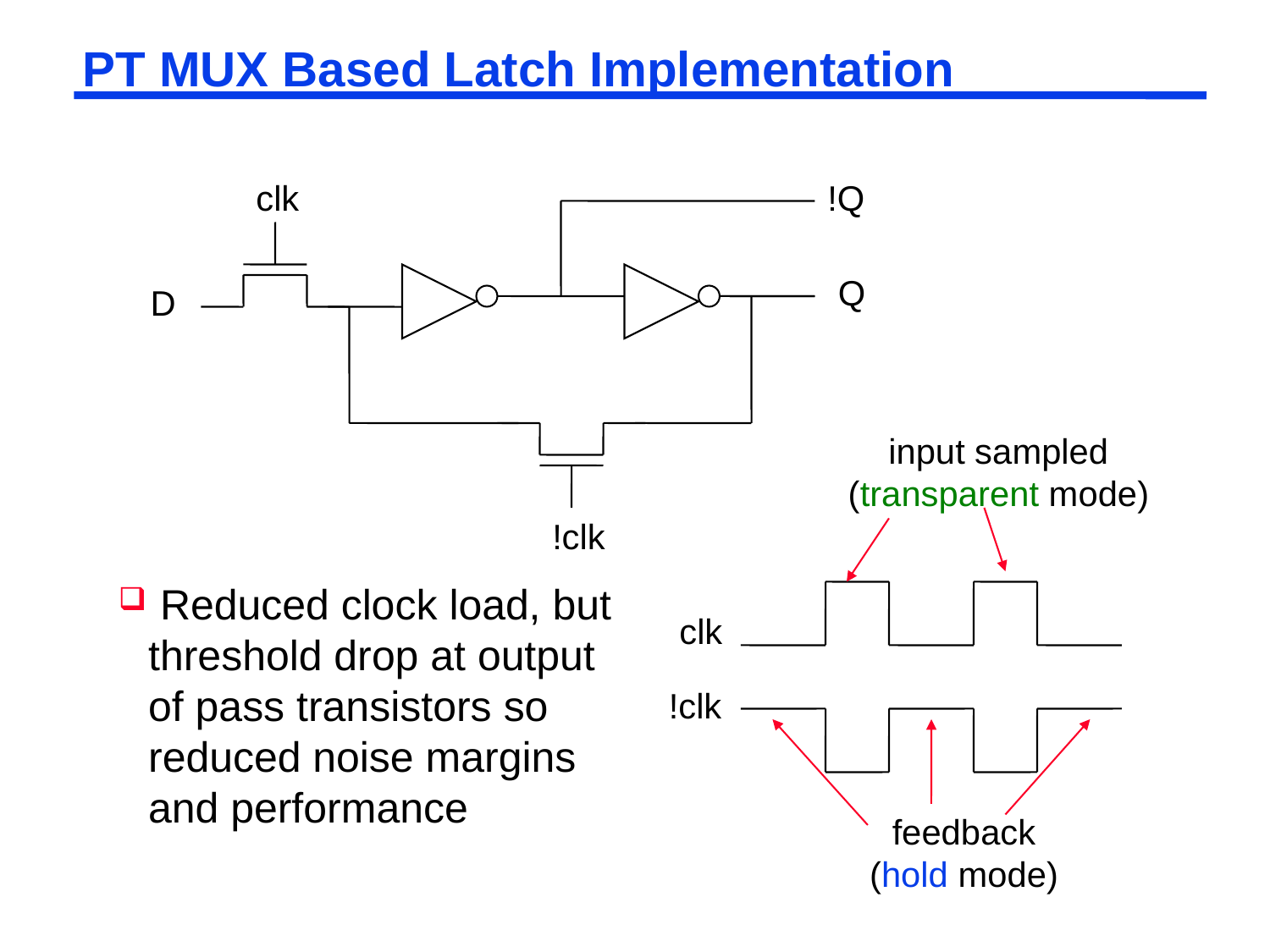

# PT MUX Based Latch Implementation
clk
!Q

Q
D

input sampled
(transparent mode)

!clk
 Reduced clock load, but threshold drop at output of pass transistors so reduced noise margins and performance

clk

!clk

feedback
(hold mode)